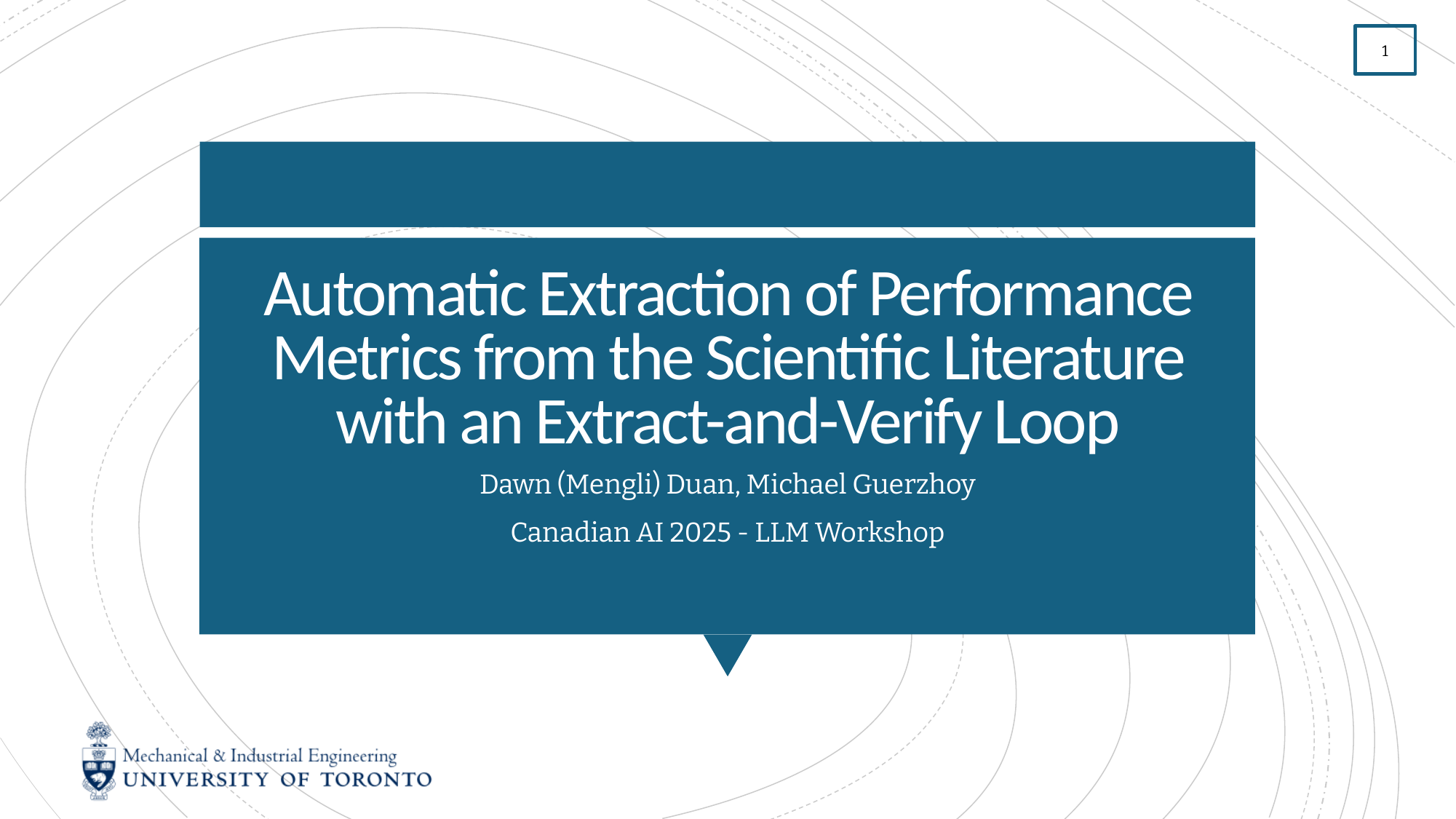

# Automatic Extraction of Performance Metrics from the Scientific Literature with an Extract-and-Verify Loop
Dawn (Mengli) Duan, Michael Guerzhoy
Canadian AI 2025 - LLM Workshop